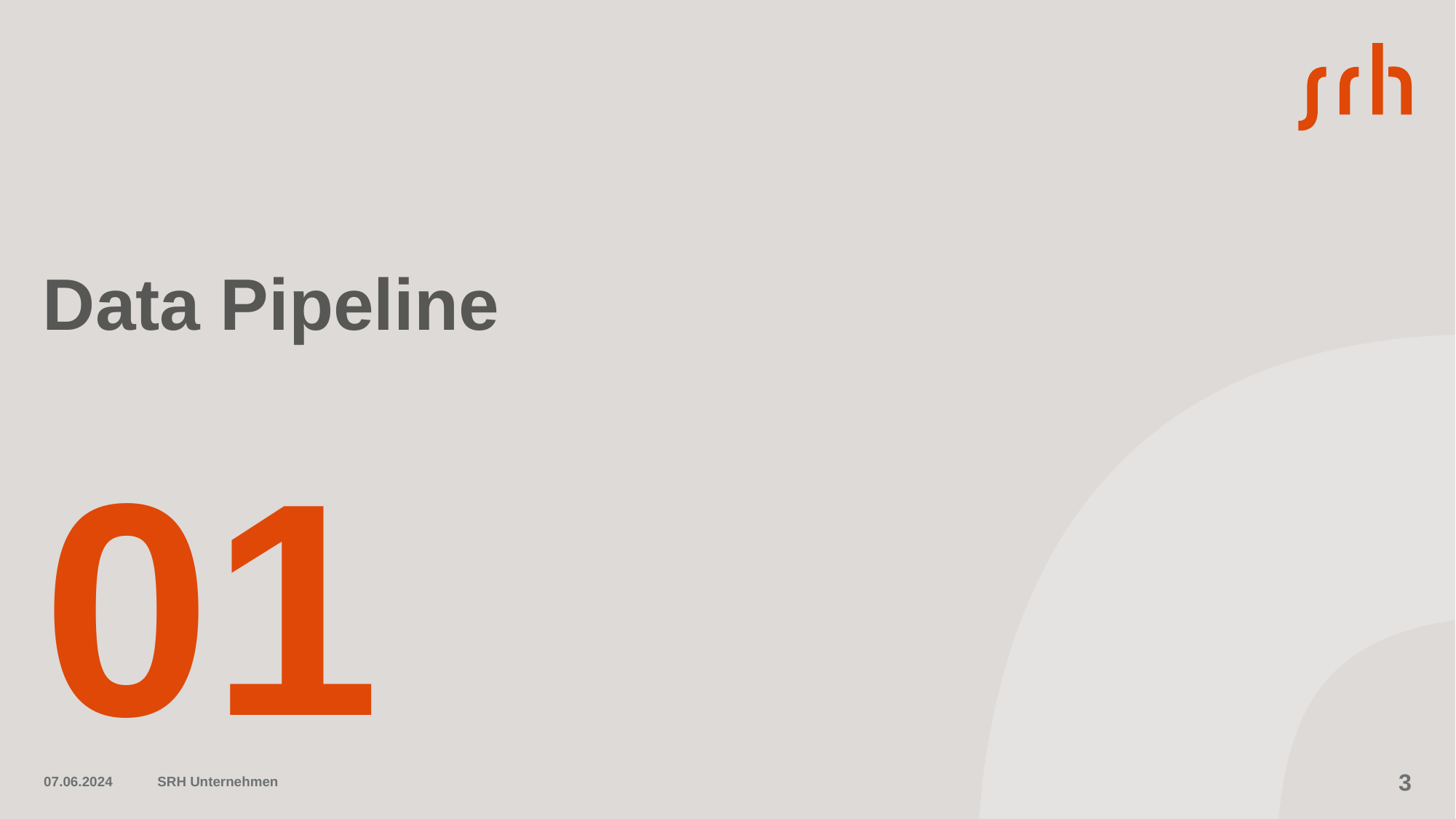

# Data Pipeline
01
07.06.2024
SRH Unternehmen
3